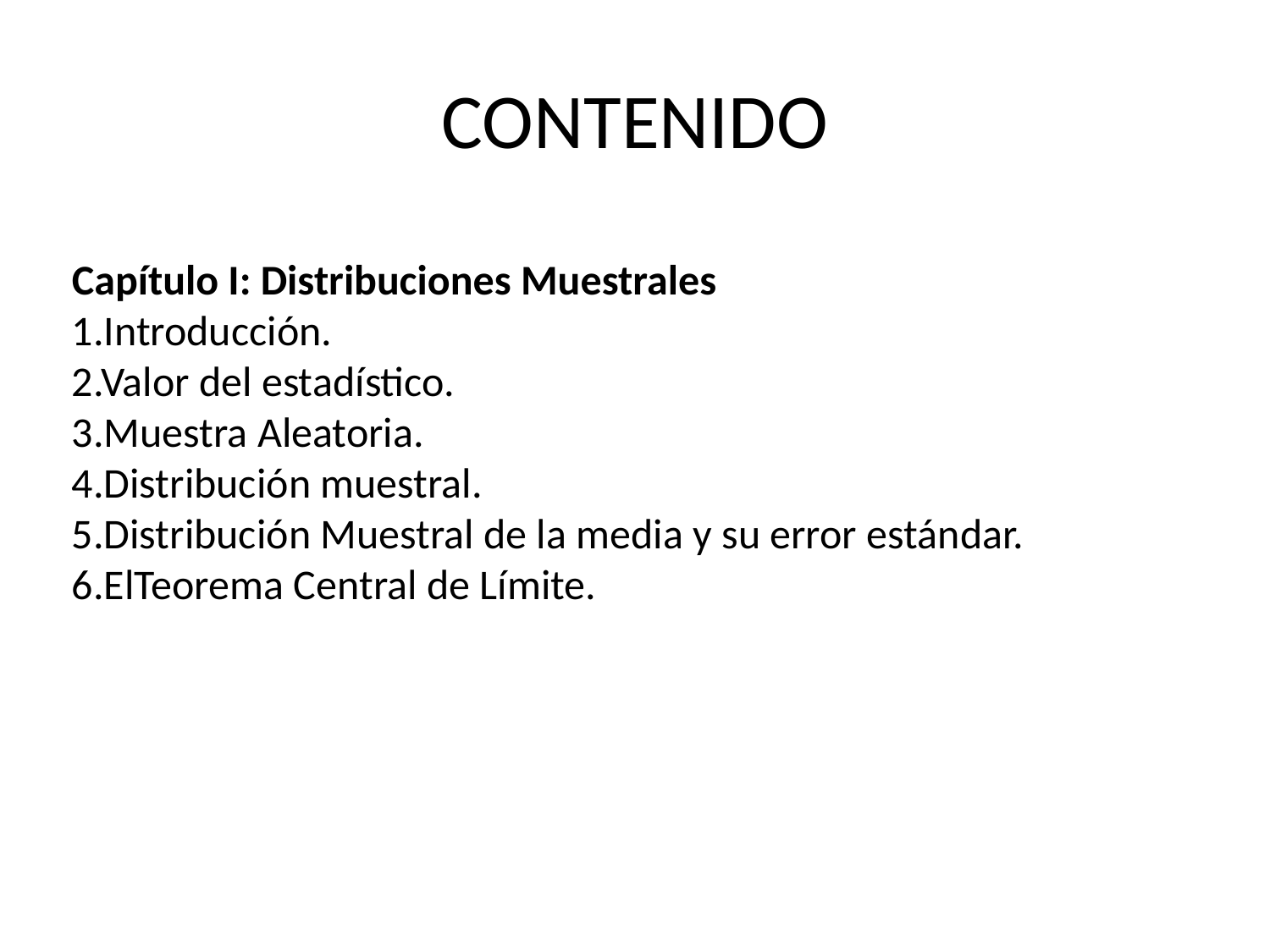

# CONTENIDO

Capítulo I: Distribuciones Muestrales
1.Introducción.
2.Valor del estadístico.
3.Muestra Aleatoria.
4.Distribución muestral.
5.Distribución Muestral de la media y su error estándar.
6.ElTeorema Central de Límite.